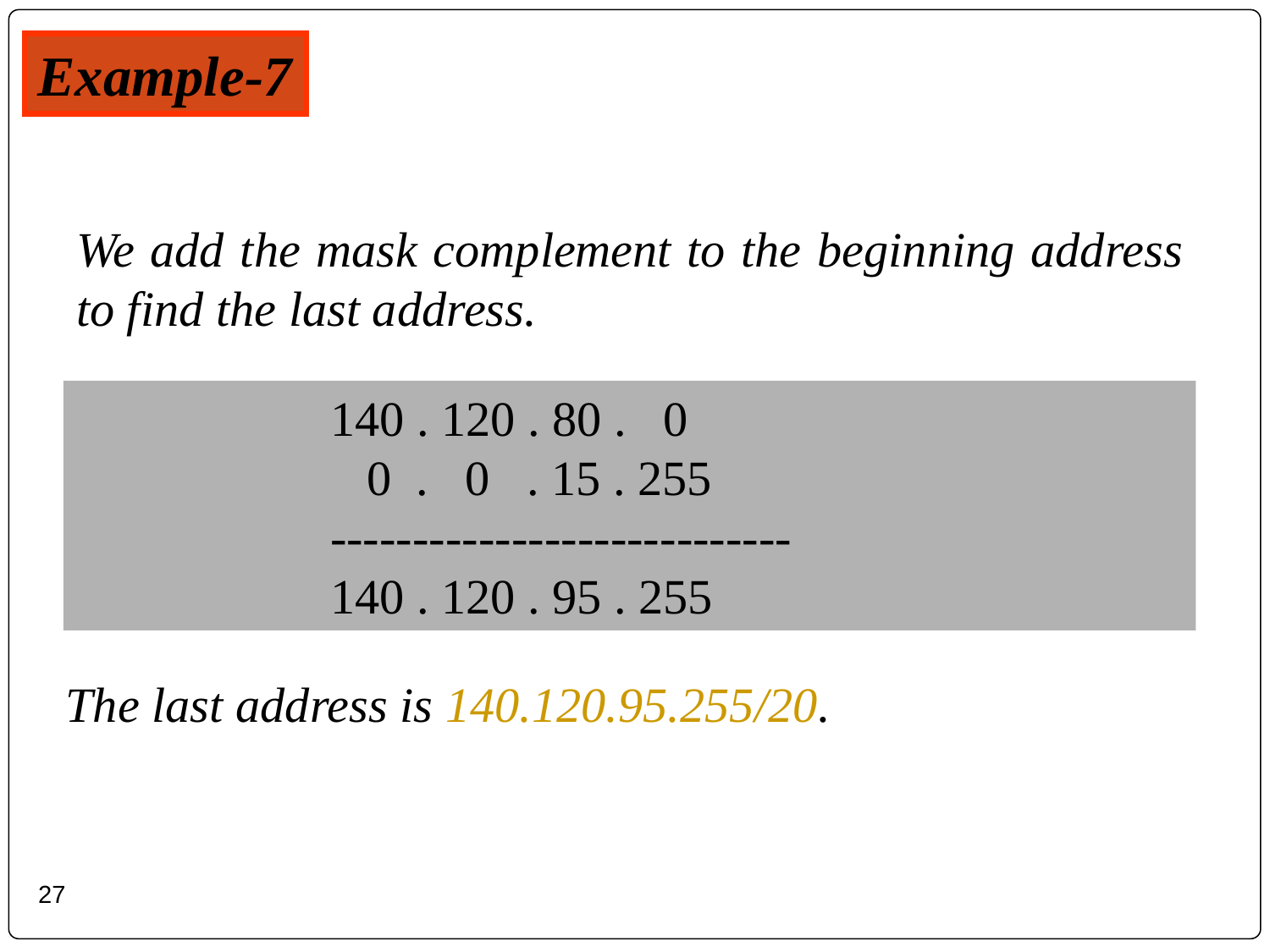

Example-7
We add the mask complement to the beginning address to find the last address.
		140 . 120 . 80 .   0
		   0  .   0   . 15 . 255
		----------------------------
		140 . 120 . 95 . 255
The last address is 140.120.95.255/20.
27